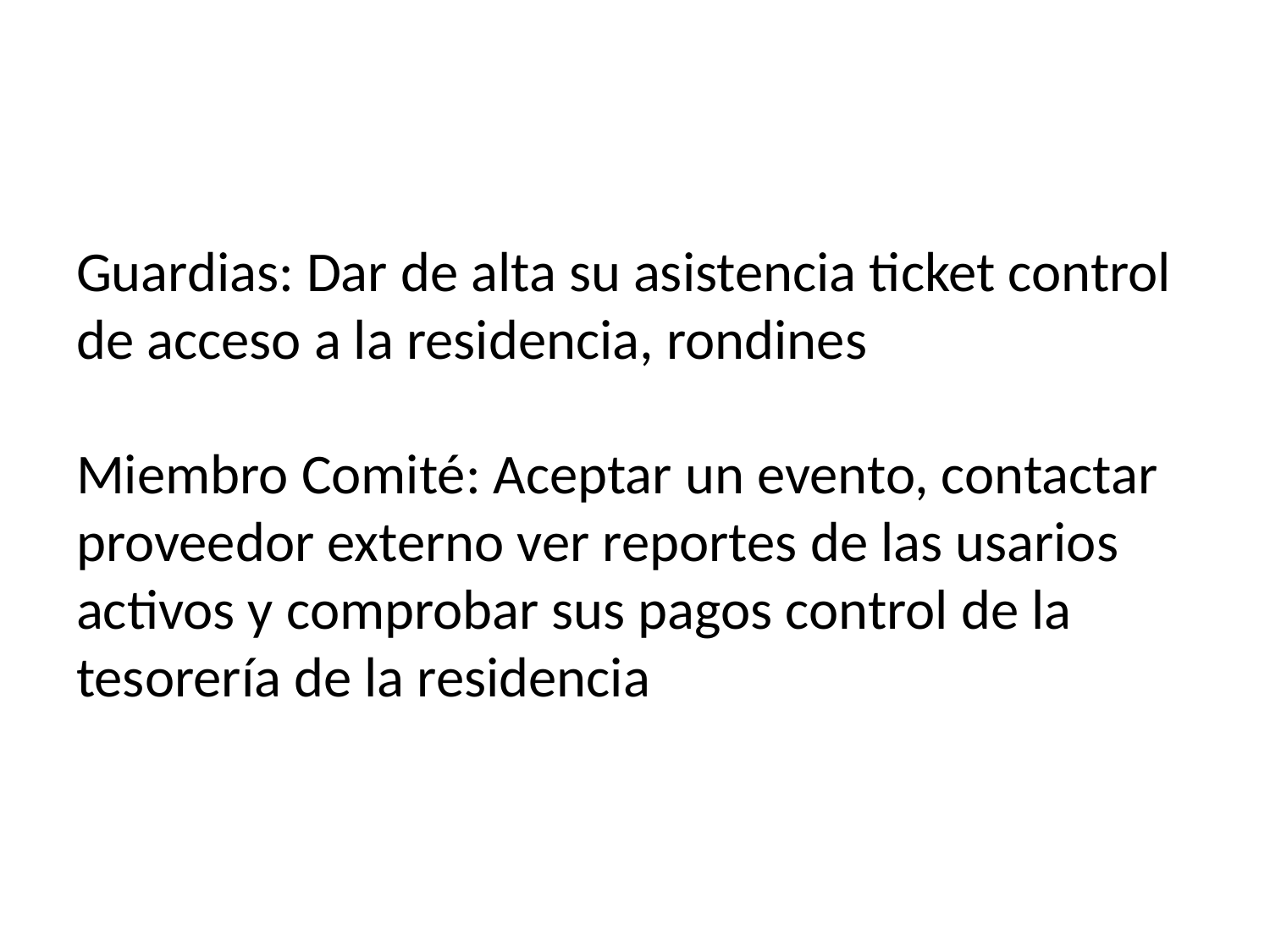

Guardias: Dar de alta su asistencia ticket control de acceso a la residencia, rondines

Miembro Comité: Aceptar un evento, contactar proveedor externo ver reportes de las usarios activos y comprobar sus pagos control de la tesorería de la residencia